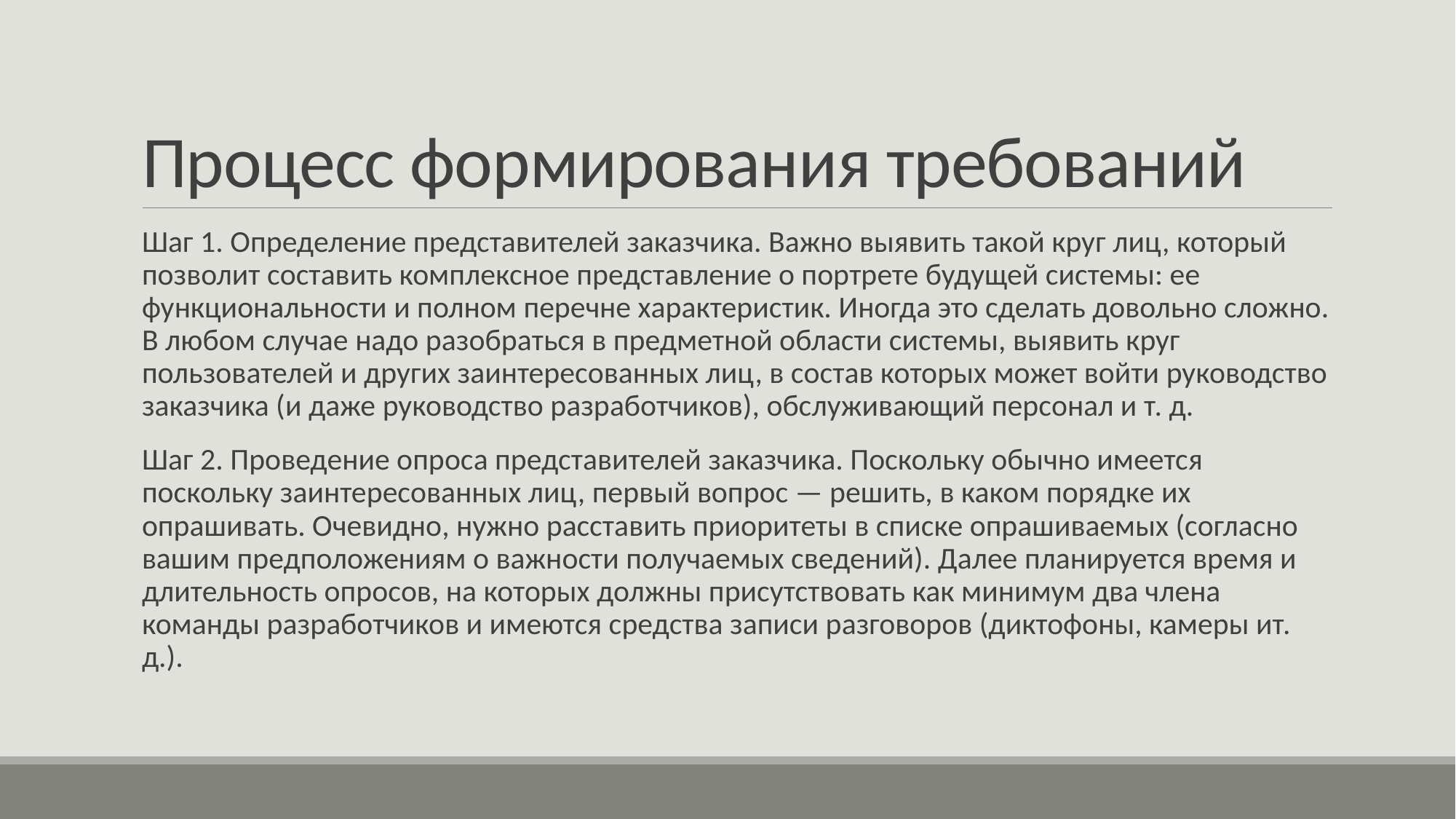

# Процесс формирования требований
Шаг 1. Определение представителей заказчика. Важно выявить такой круг лиц, который позволит составить комплексное представление о портрете будущей системы: ее функциональности и полном перечне характеристик. Иногда это сделать довольно сложно. В любом случае надо разобраться в предметной области системы, выявить круг пользователей и других заинтересованных лиц, в состав которых может войти руководство заказчика (и даже руководство разработчиков), обслуживающий персонал и т. д.
Шаг 2. Проведение опроса представителей заказчика. Поскольку обычно имеется поскольку заинтересованных лиц, первый вопрос — решить, в каком порядке их опрашивать. Очевидно, нужно расставить приоритеты в списке опрашиваемых (согласно вашим предположениям о важности получаемых сведений). Далее планируется время и длительность опросов, на которых должны присутствовать как минимум два члена команды разработчиков и имеются средства записи разговоров (диктофоны, камеры ит. д.).